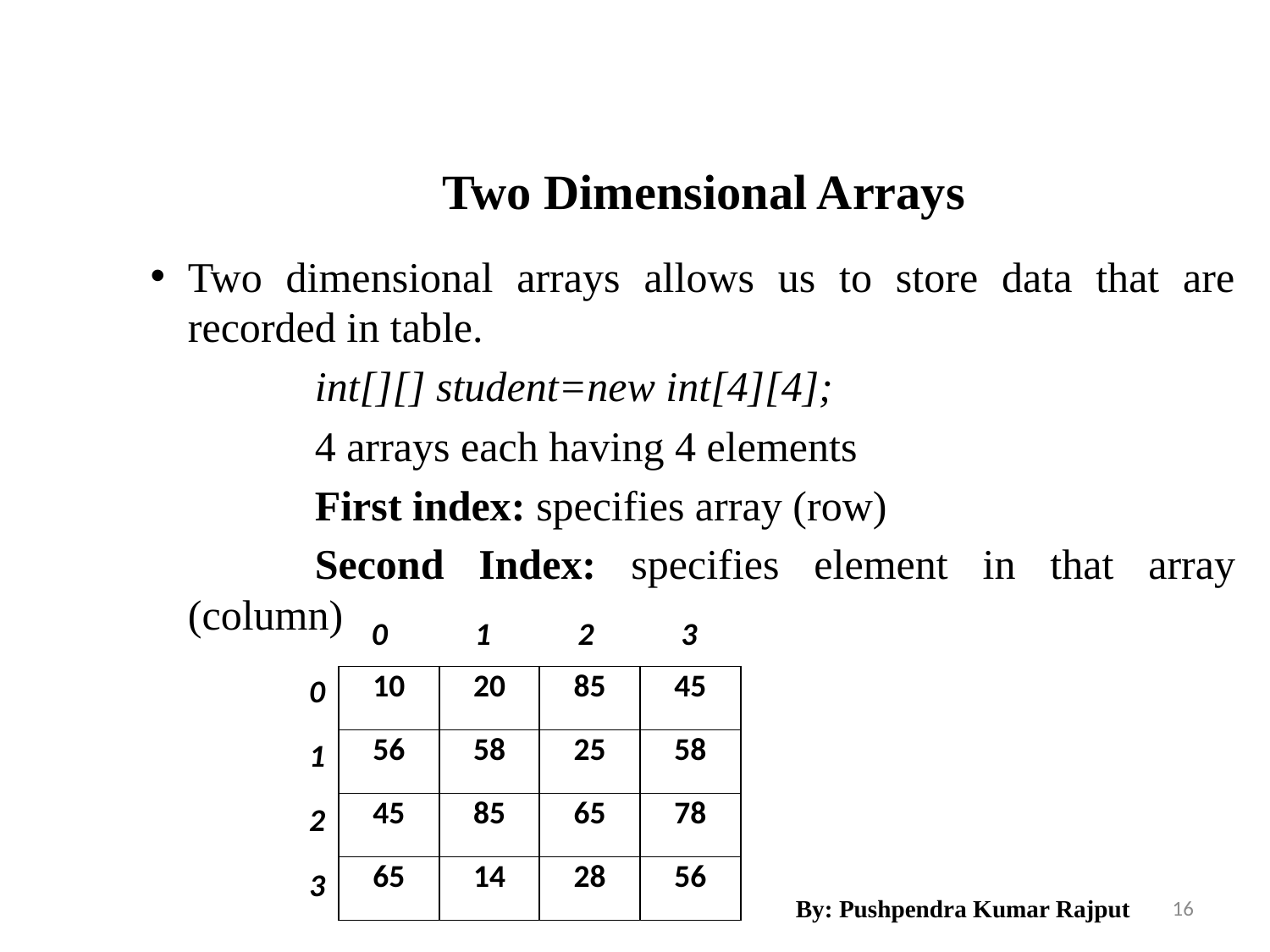

SCHOOL OF ENGINEERING & TECHNOLOGY
DEPARTMENT OF COMPUTER SCIENCE AND ENGINEERING
Two Dimensional Arrays
Two dimensional arrays allows us to store data that are recorded in table.
		int[][] student=new int[4][4];
		4 arrays each having 4 elements
		First index: specifies array (row)
		Second Index: specifies element in that array (column)

| 0 | 1 | 2 | 3 |
| --- | --- | --- | --- |
| 10 | 20 | 85 | 45 |
| --- | --- | --- | --- |
| 56 | 58 | 25 | 58 |
| 45 | 85 | 65 | 78 |
| 65 | 14 | 28 | 56 |
| 0 |
| --- |
| 1 |
| 2 |
| 3 |
By: Pushpendra Kumar Rajput
16